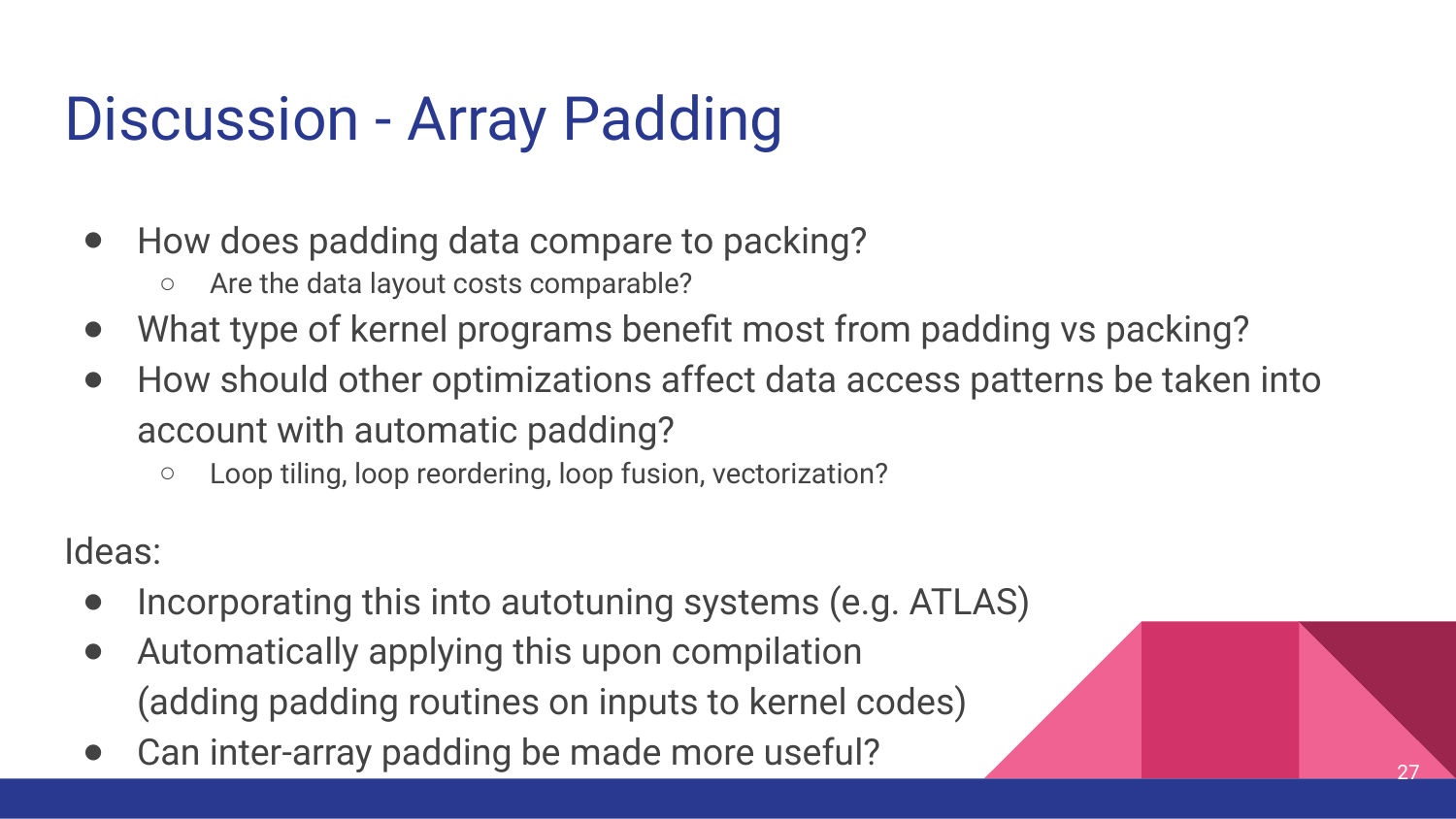

# Discussion - Array Padding
How does padding data compare to packing?
Are the data layout costs comparable?
What type of kernel programs benefit most from padding vs packing?
How should other optimizations affect data access patterns be taken into account with automatic padding?
Loop tiling, loop reordering, loop fusion, vectorization?
Ideas:
Incorporating this into autotuning systems (e.g. ATLAS)
Automatically applying this upon compilation
(adding padding routines on inputs to kernel codes)
Can inter-array padding be made more useful?

27